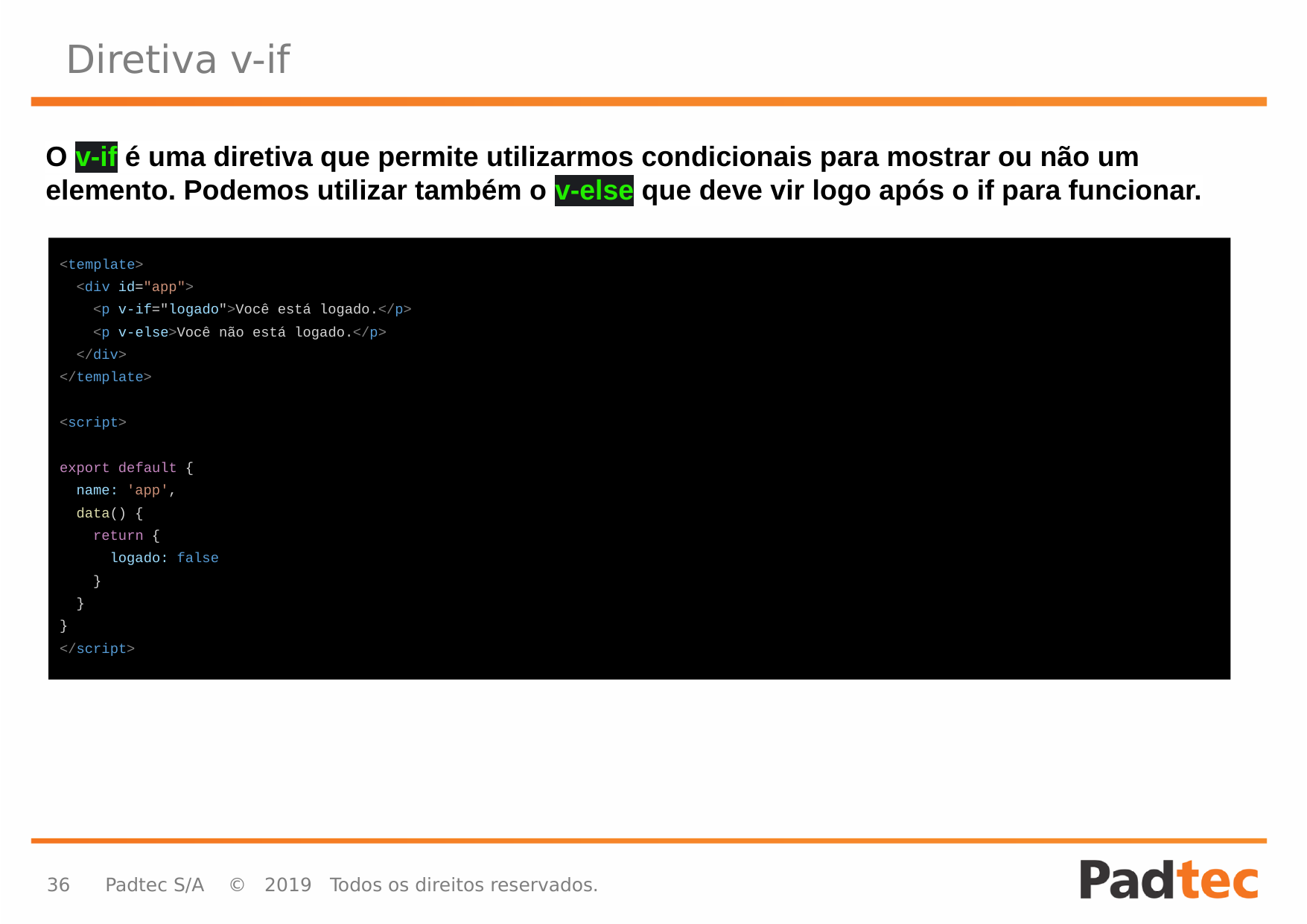

# Diretiva v-if
O v-if é uma diretiva que permite utilizarmos condicionais para mostrar ou não um elemento. Podemos utilizar também o v-else que deve vir logo após o if para funcionar.
<template>
  <div id="app">
    <p v-if="logado">Você está logado.</p>
    <p v-else>Você não está logado.</p>
  </div>
</template>

<script>

export default {
  name: 'app',
  data() {
    return {
      logado: false
    }
  }
}
</script>